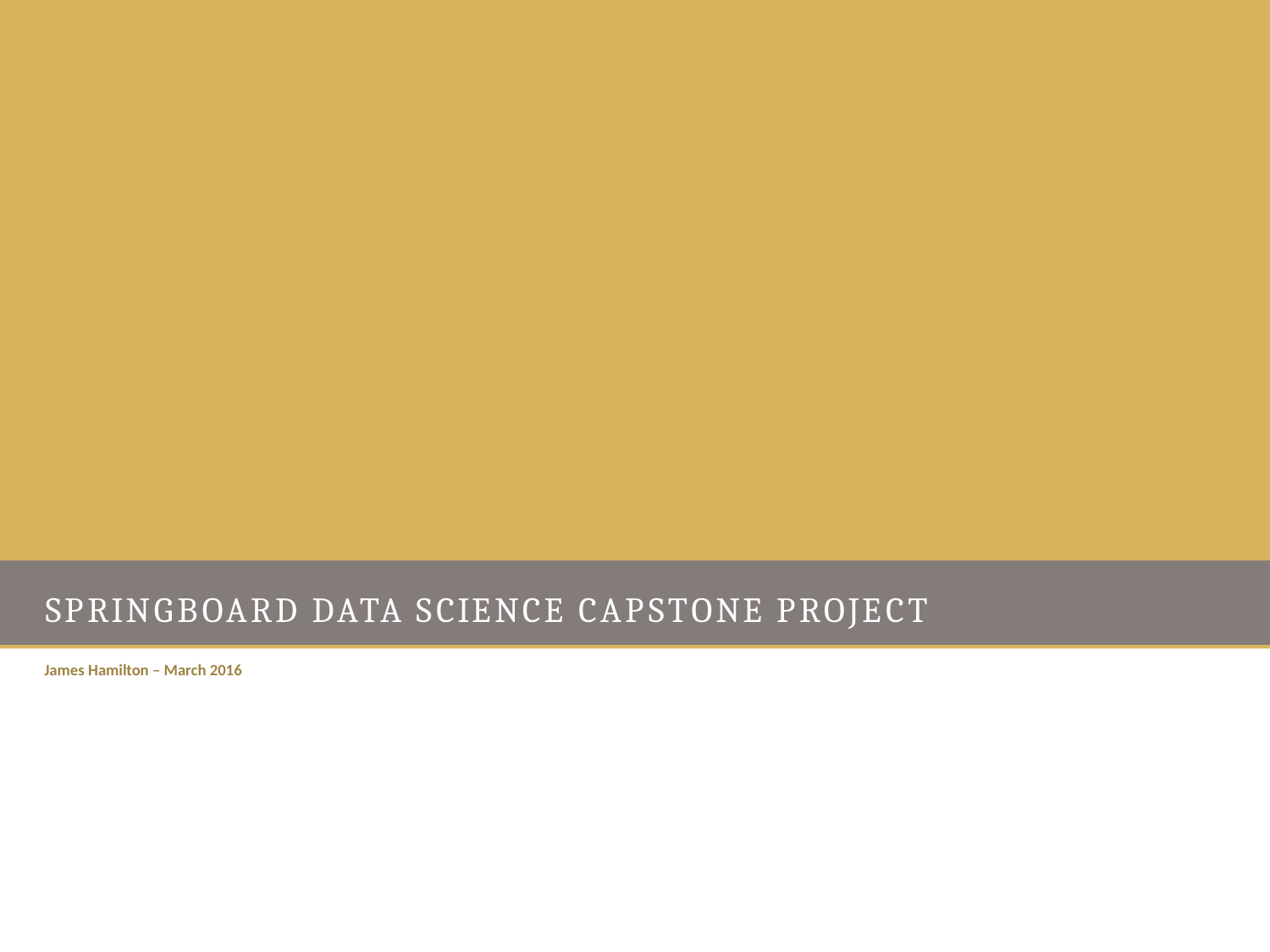

# Springboard data science capstone project
James Hamilton – March 2016